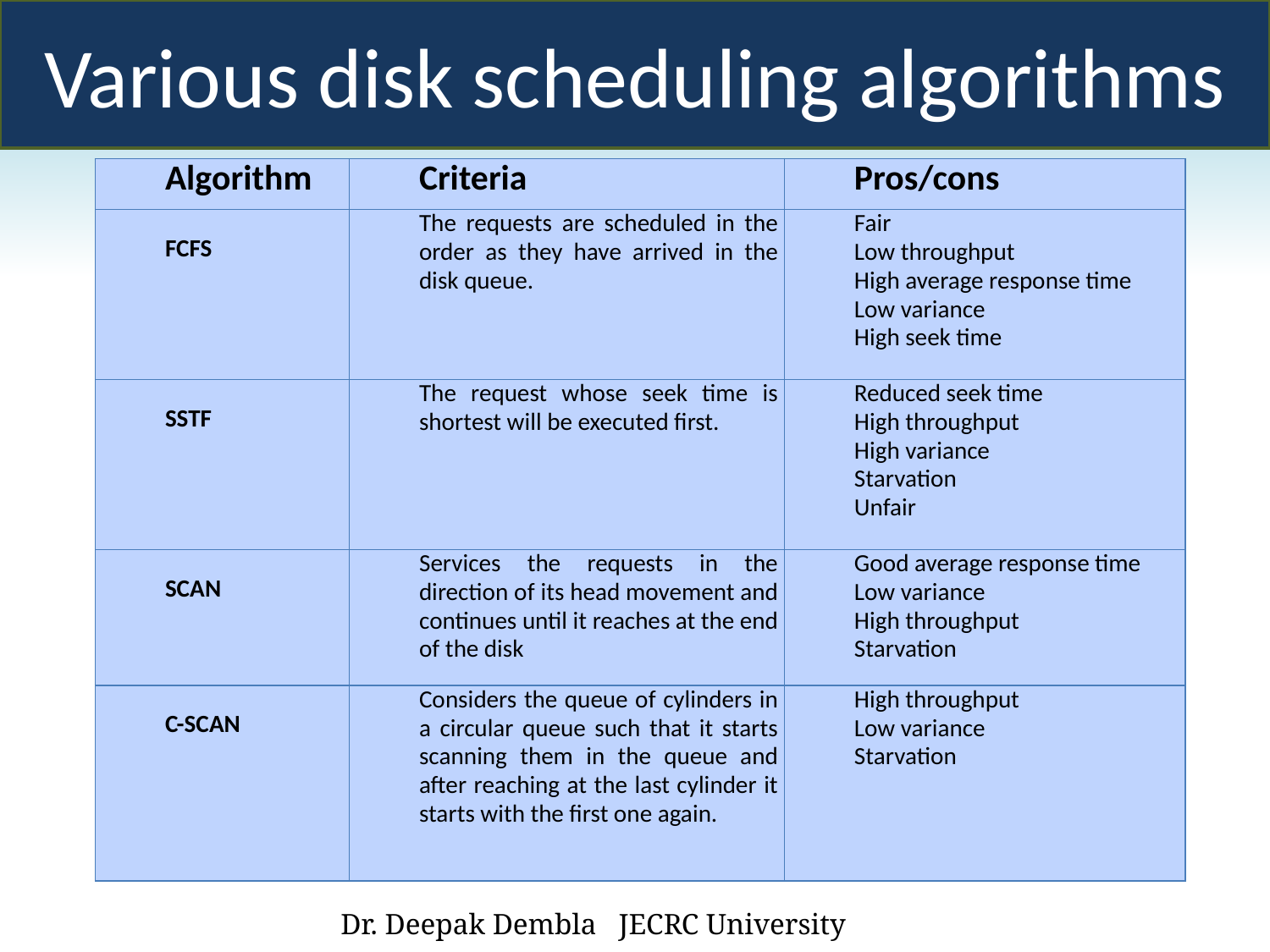

Various disk scheduling algorithms

| Algorithm | Criteria | Pros/cons |
| --- | --- | --- |
| FCFS | The requests are scheduled in the order as they have arrived in the disk queue. | Fair Low throughput High average response time Low variance High seek time |
| SSTF | The request whose seek time is shortest will be executed first. | Reduced seek time High throughput High variance Starvation Unfair |
| SCAN | Services the requests in the direction of its head movement and continues until it reaches at the end of the disk | Good average response time Low variance High throughput Starvation |
| C-SCAN | Considers the queue of cylinders in a circular queue such that it starts scanning them in the queue and after reaching at the last cylinder it starts with the first one again. | High throughput Low variance Starvation |